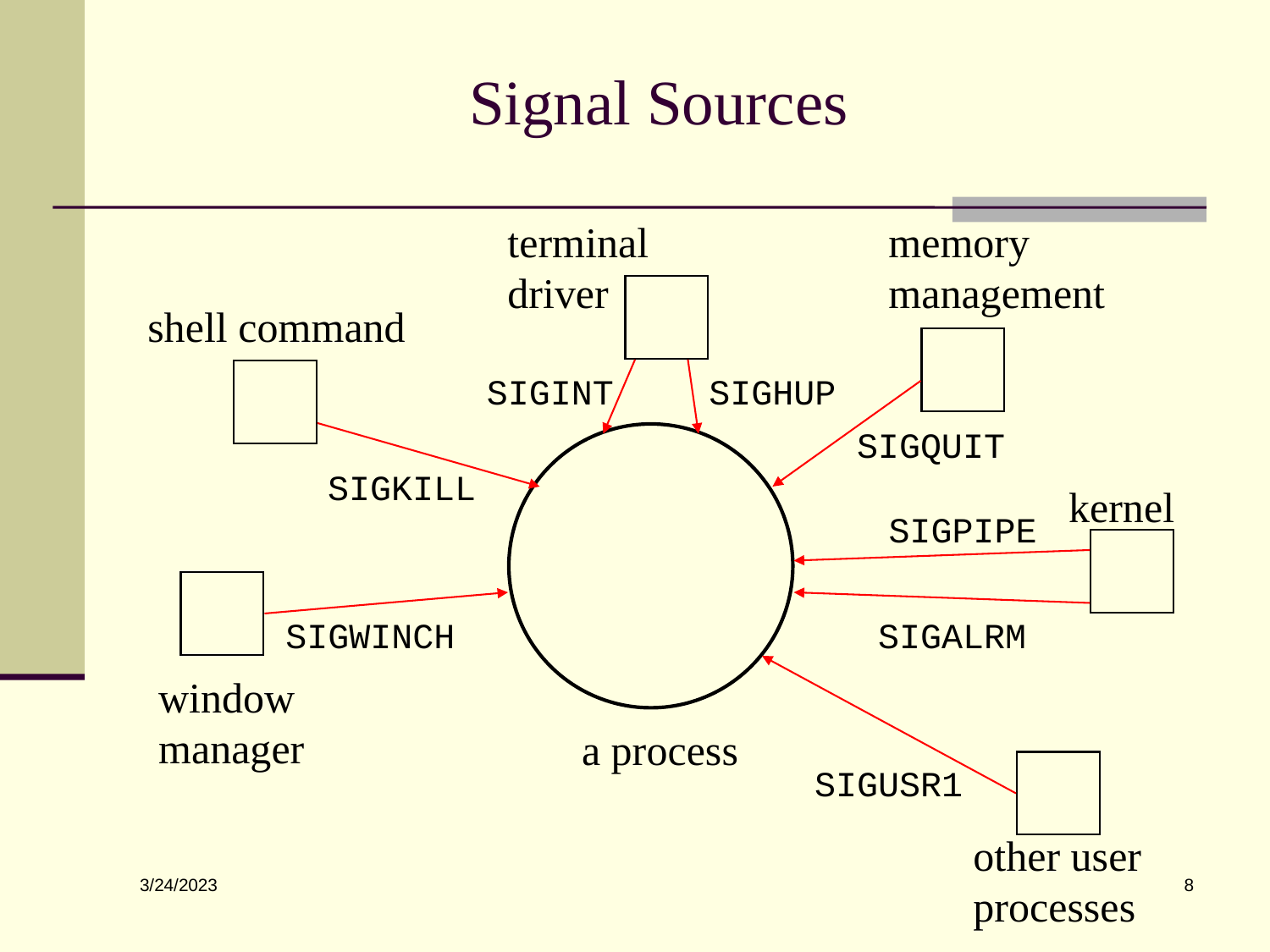

# Signal Sources
terminal
driver
memory
management

shell command

SIGINT
SIGHUP

SIGQUIT

SIGKILL
kernel
SIGPIPE

SIGWINCH
SIGALRM

window
manager
a process

SIGUSR1
other user
processes
8
3/24/2023